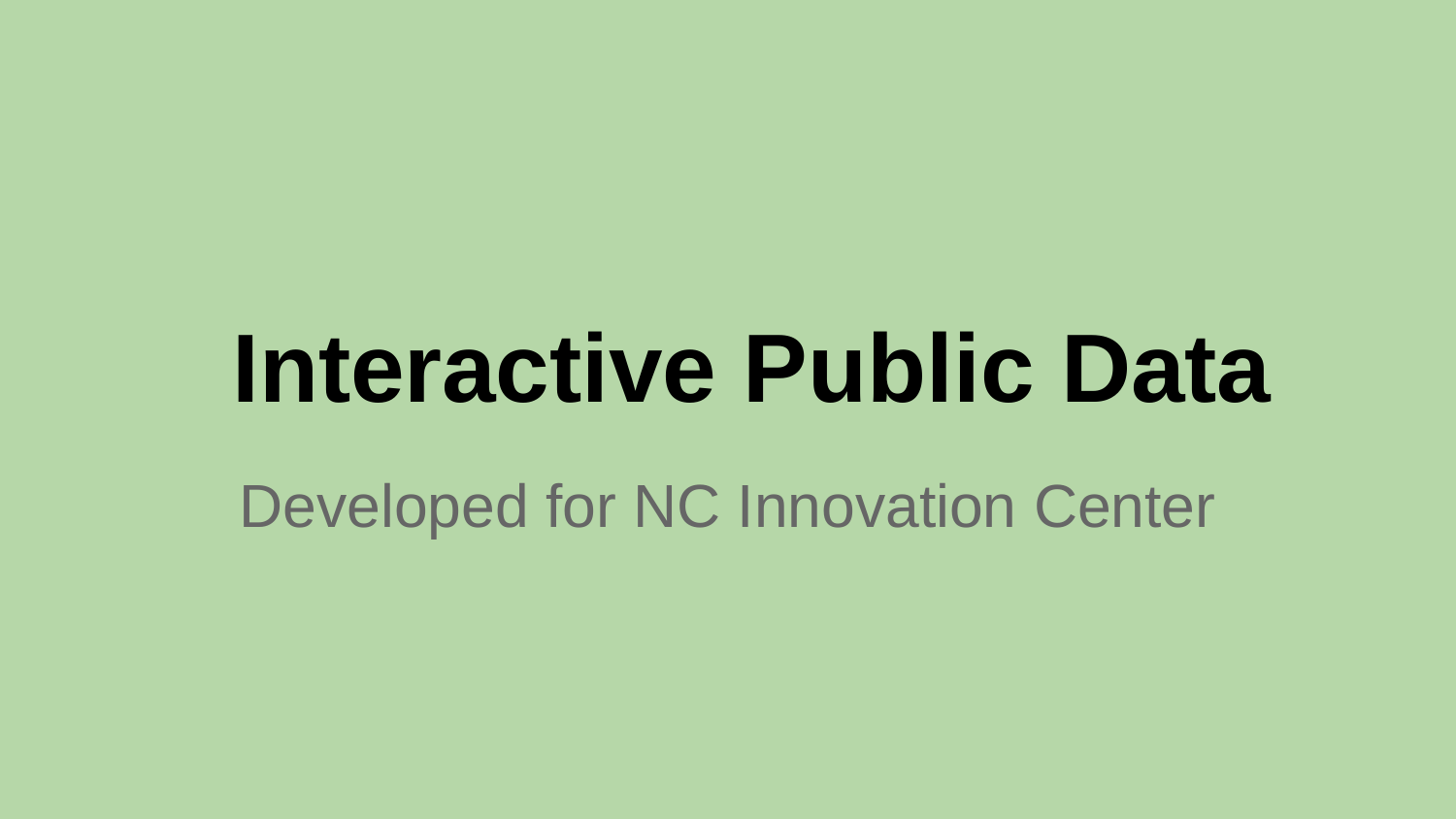

# Interactive Public Data
Developed for NC Innovation Center